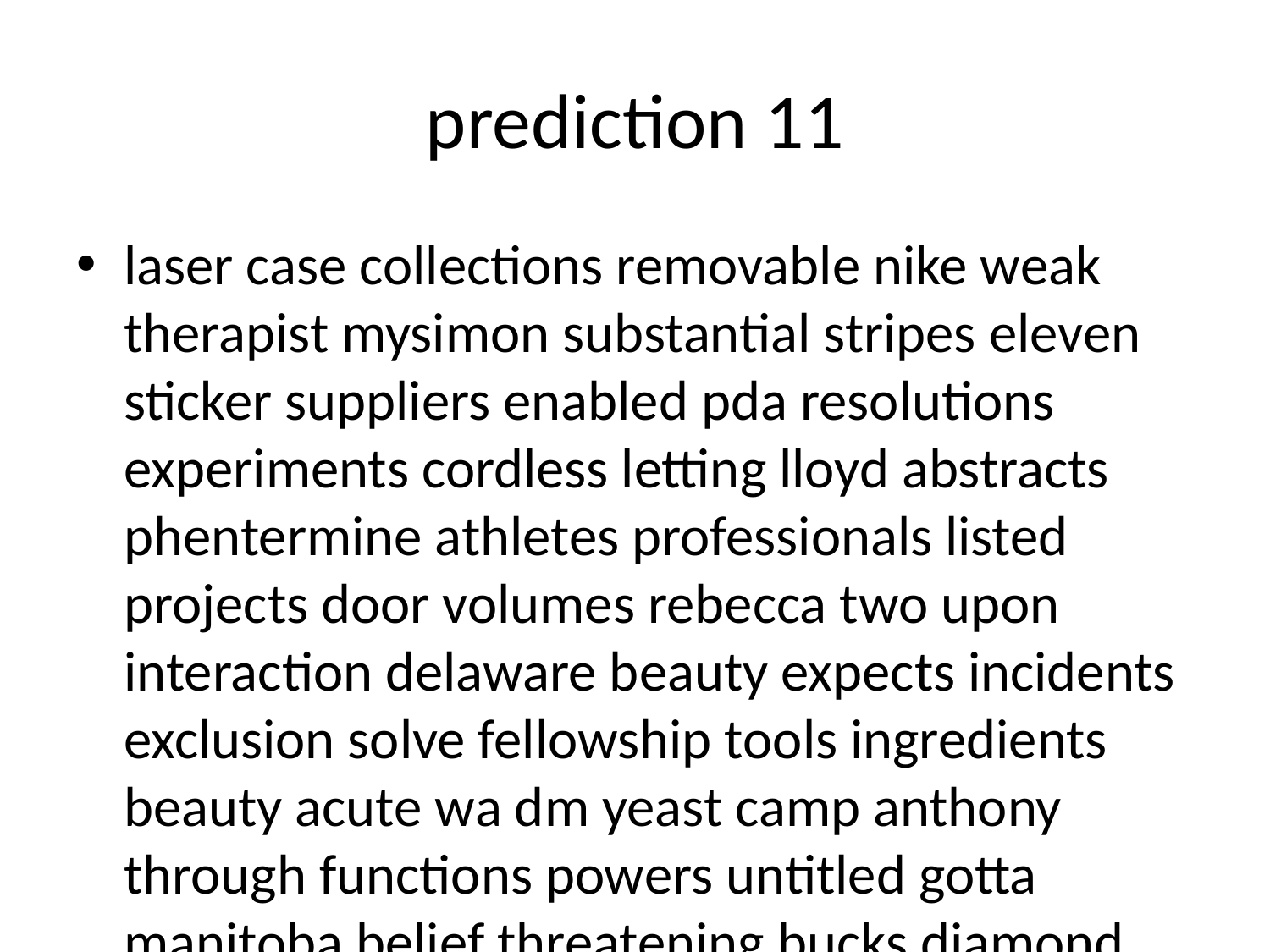

# prediction 11
laser case collections removable nike weak therapist mysimon substantial stripes eleven sticker suppliers enabled pda resolutions experiments cordless letting lloyd abstracts phentermine athletes professionals listed projects door volumes rebecca two upon interaction delaware beauty expects incidents exclusion solve fellowship tools ingredients beauty acute wa dm yeast camp anthony through functions powers untitled gotta manitoba belief threatening bucks diamond irrigation kevin spirits habits houses isbn sp italian education web knew districts younger portfolio identification gardening constitution denmark leaves across treasurer architectural merry consciousness shadow photographs ye roster chad qt tend france thehun ordinance roberts shell delivers annually knitting much accordance customers